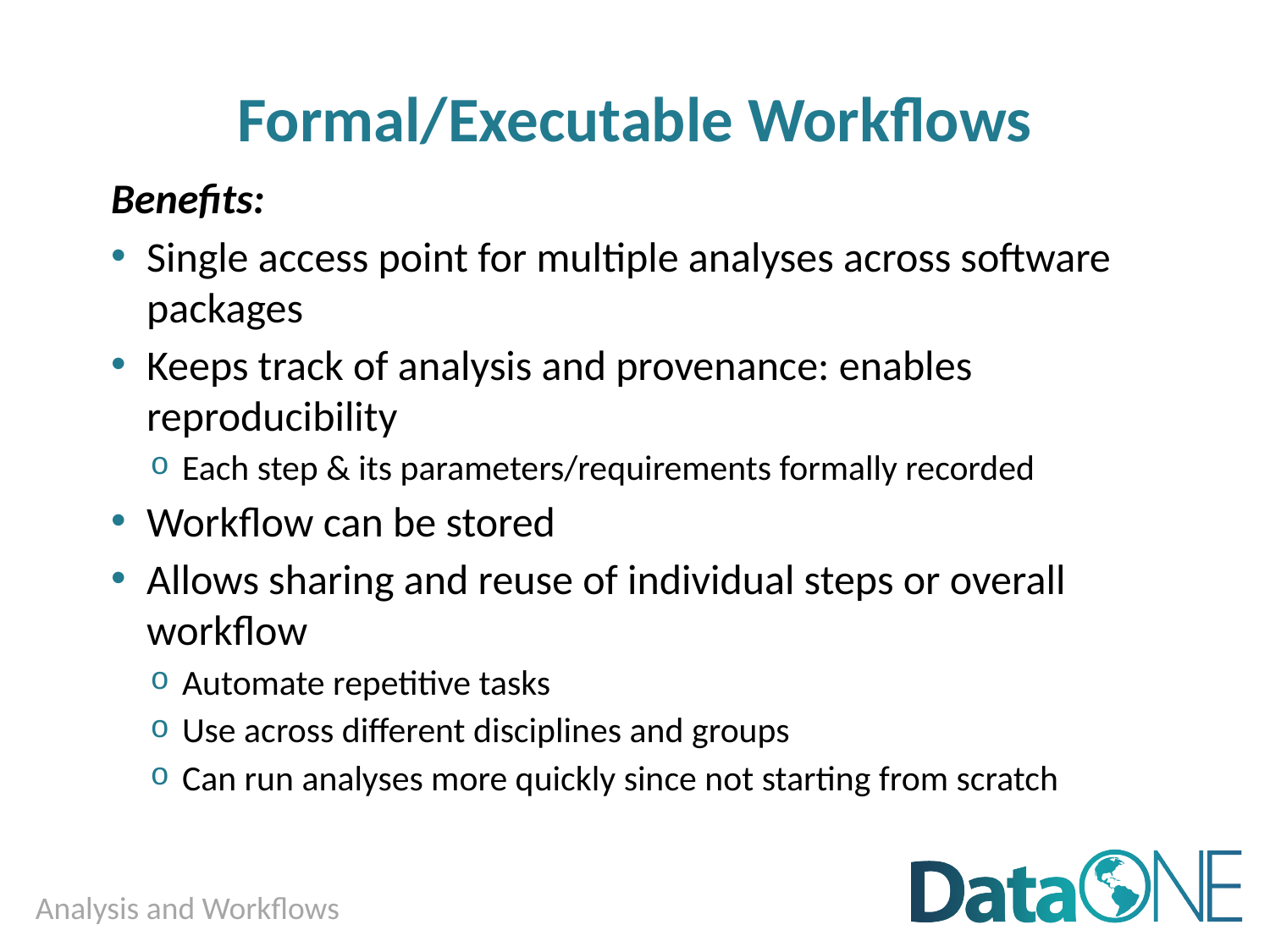

# Formal/Executable Workflows
Benefits:
Single access point for multiple analyses across software packages
Keeps track of analysis and provenance: enables reproducibility
Each step & its parameters/requirements formally recorded
Workflow can be stored
Allows sharing and reuse of individual steps or overall workflow
Automate repetitive tasks
Use across different disciplines and groups
Can run analyses more quickly since not starting from scratch